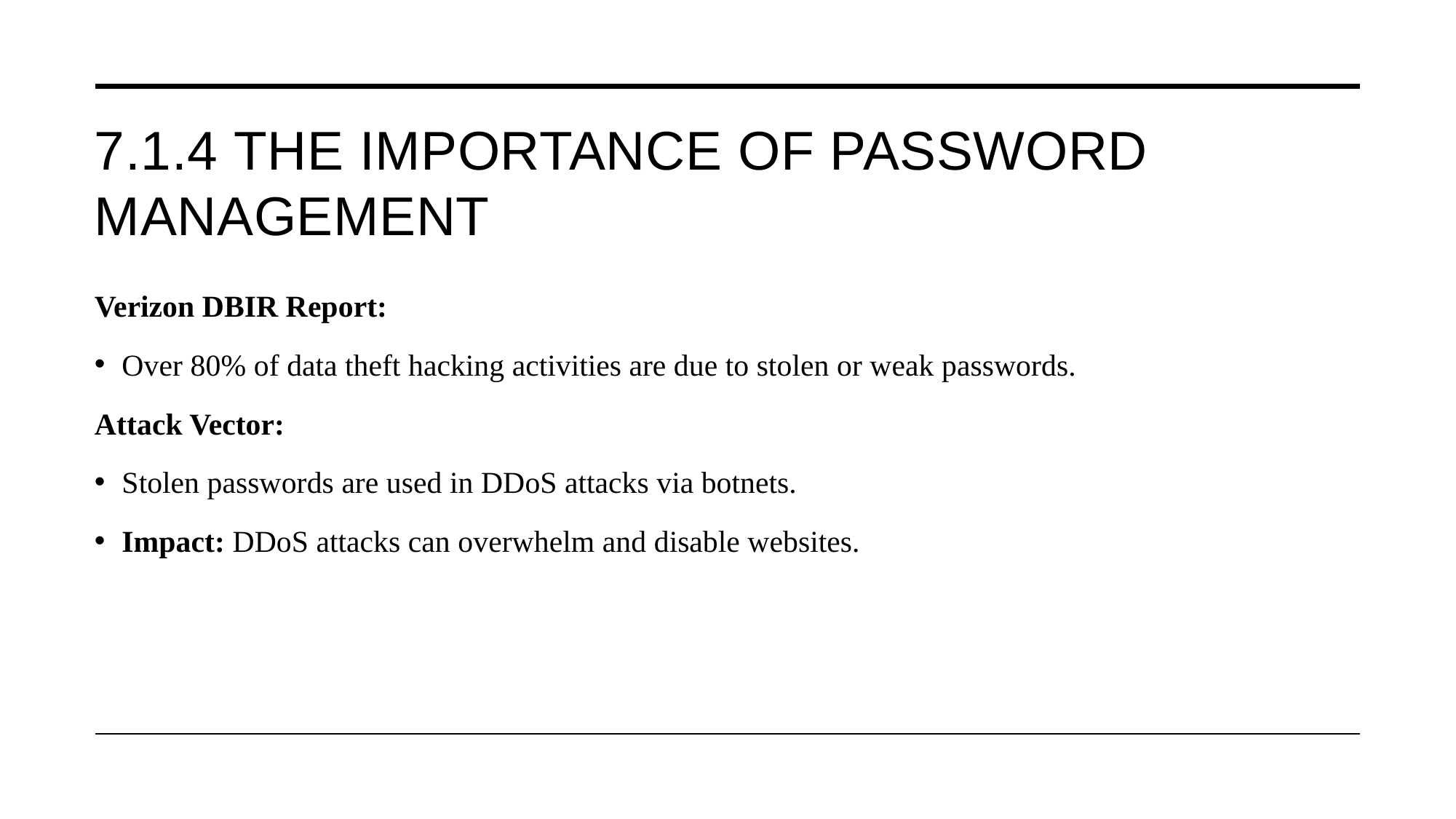

# 7.1.4 The Importance of Password Management
Verizon DBIR Report:
Over 80% of data theft hacking activities are due to stolen or weak passwords.
Attack Vector:
Stolen passwords are used in DDoS attacks via botnets.
Impact: DDoS attacks can overwhelm and disable websites.